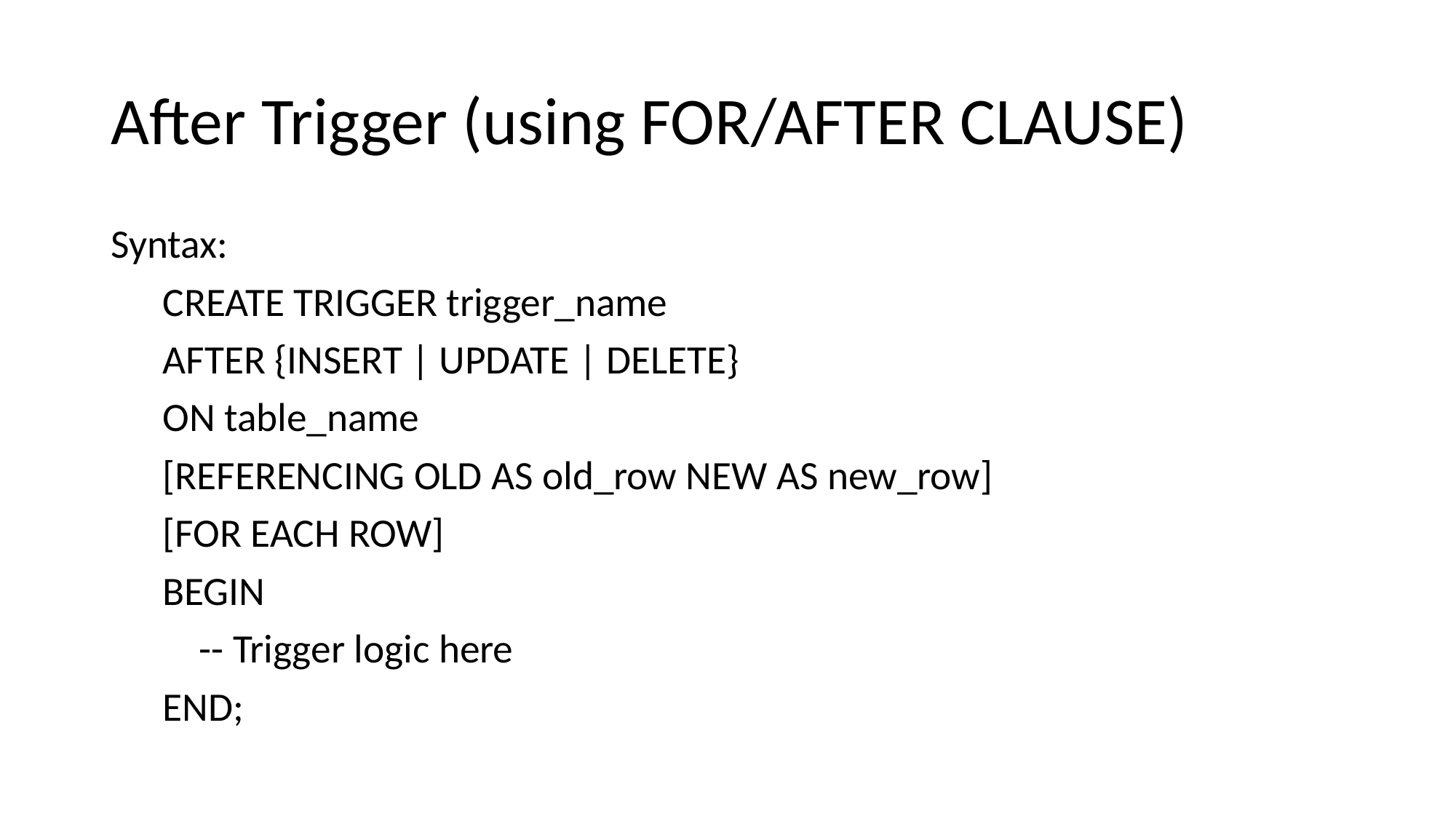

# After Trigger (using FOR/AFTER CLAUSE)
Syntax:
CREATE TRIGGER trigger_name
AFTER {INSERT | UPDATE | DELETE}
ON table_name
[REFERENCING OLD AS old_row NEW AS new_row]
[FOR EACH ROW]
BEGIN
    -- Trigger logic here
END;